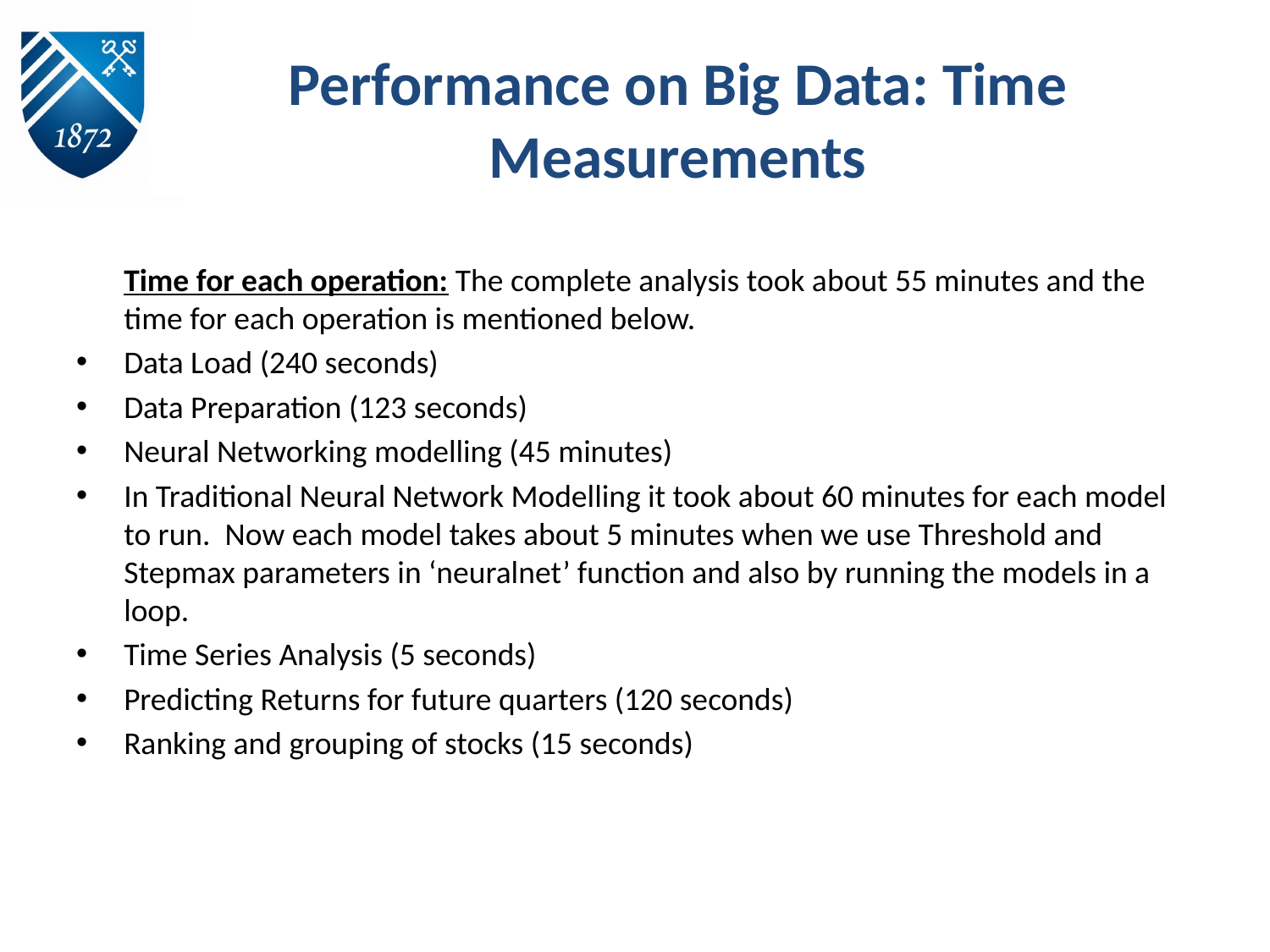

# Performance on Big Data: Time Measurements
	Time for each operation: The complete analysis took about 55 minutes and the time for each operation is mentioned below.
Data Load (240 seconds)
Data Preparation (123 seconds)
Neural Networking modelling (45 minutes)
In Traditional Neural Network Modelling it took about 60 minutes for each model to run.  Now each model takes about 5 minutes when we use Threshold and Stepmax parameters in ‘neuralnet’ function and also by running the models in a loop.
Time Series Analysis (5 seconds)
Predicting Returns for future quarters (120 seconds)
Ranking and grouping of stocks (15 seconds)